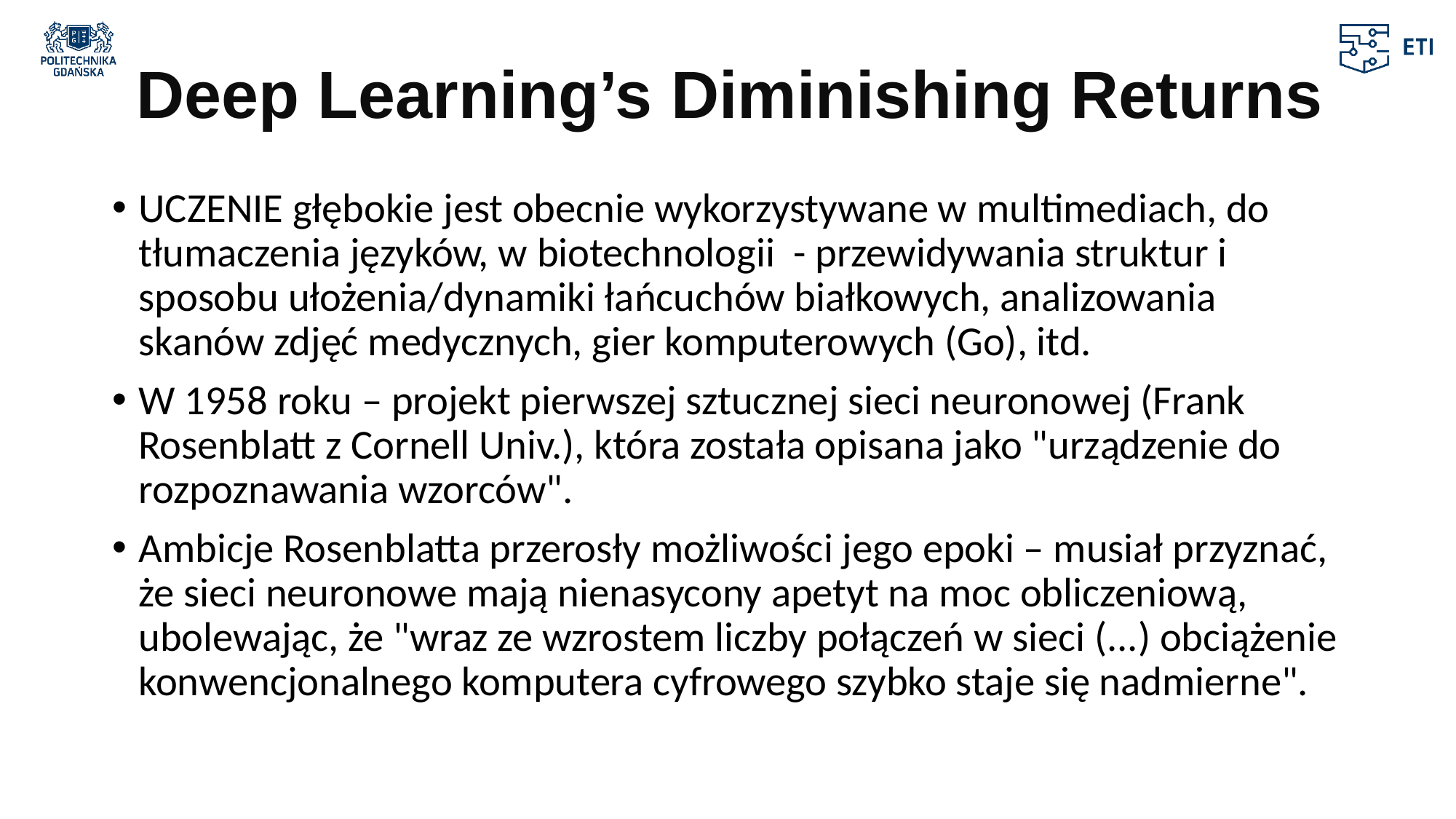

# Deep Learning’s Diminishing Returns
UCZENIE głębokie jest obecnie wykorzystywane w multimediach, do tłumaczenia języków, w biotechnologii  - przewidywania struktur i sposobu ułożenia/dynamiki łańcuchów białkowych, analizowania skanów zdjęć medycznych, gier komputerowych (Go), itd.
W 1958 roku – projekt pierwszej sztucznej sieci neuronowej (Frank Rosenblatt z Cornell Univ.), która została opisana jako "urządzenie do rozpoznawania wzorców".
Ambicje Rosenblatta przerosły możliwości jego epoki – musiał przyznać, że sieci neuronowe mają nienasycony apetyt na moc obliczeniową, ubolewając, że "wraz ze wzrostem liczby połączeń w sieci (...) obciążenie konwencjonalnego komputera cyfrowego szybko staje się nadmierne".